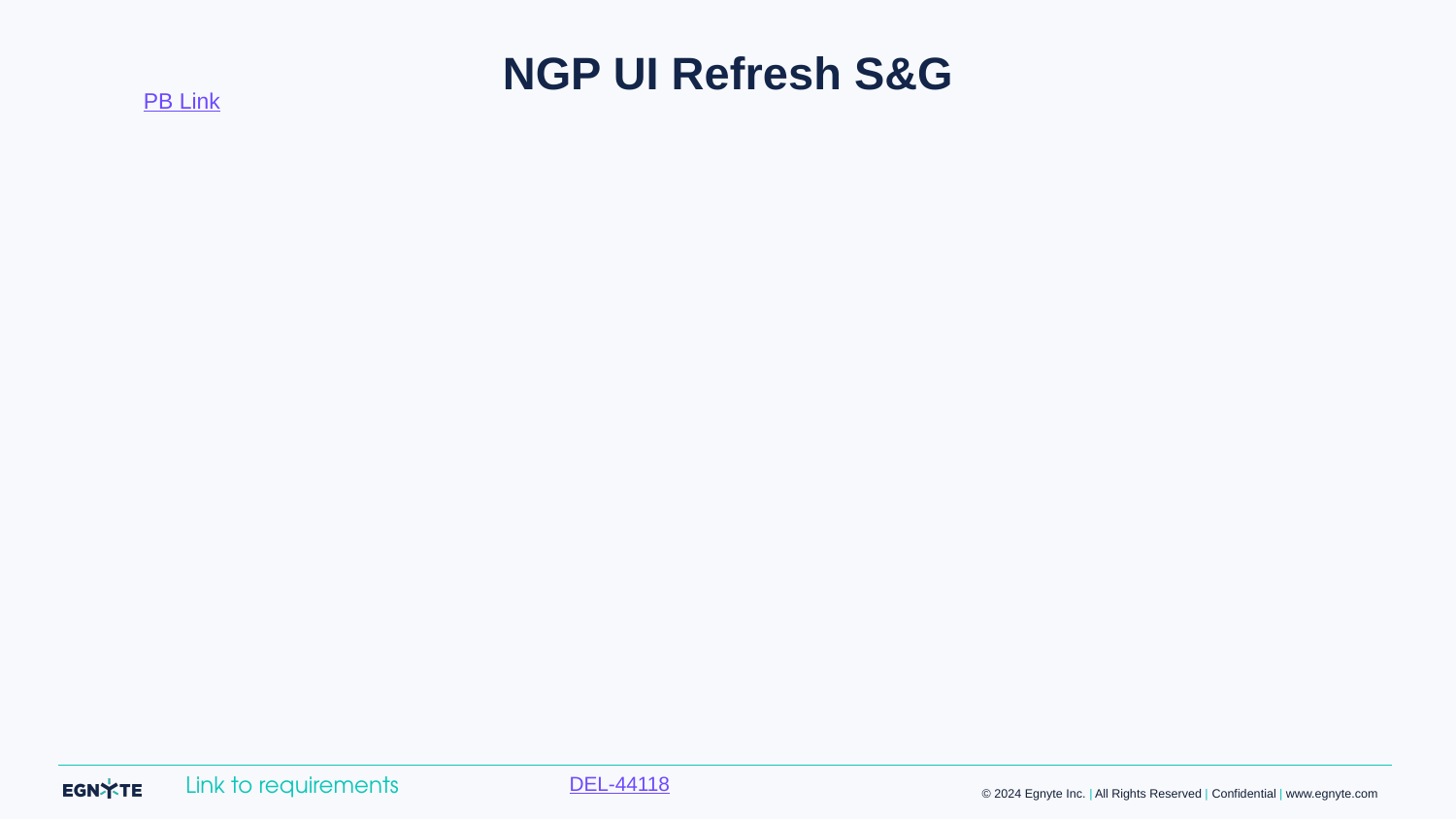

PB Link
# NGP UI Refresh S&G

DEL-44118
Link to requirements